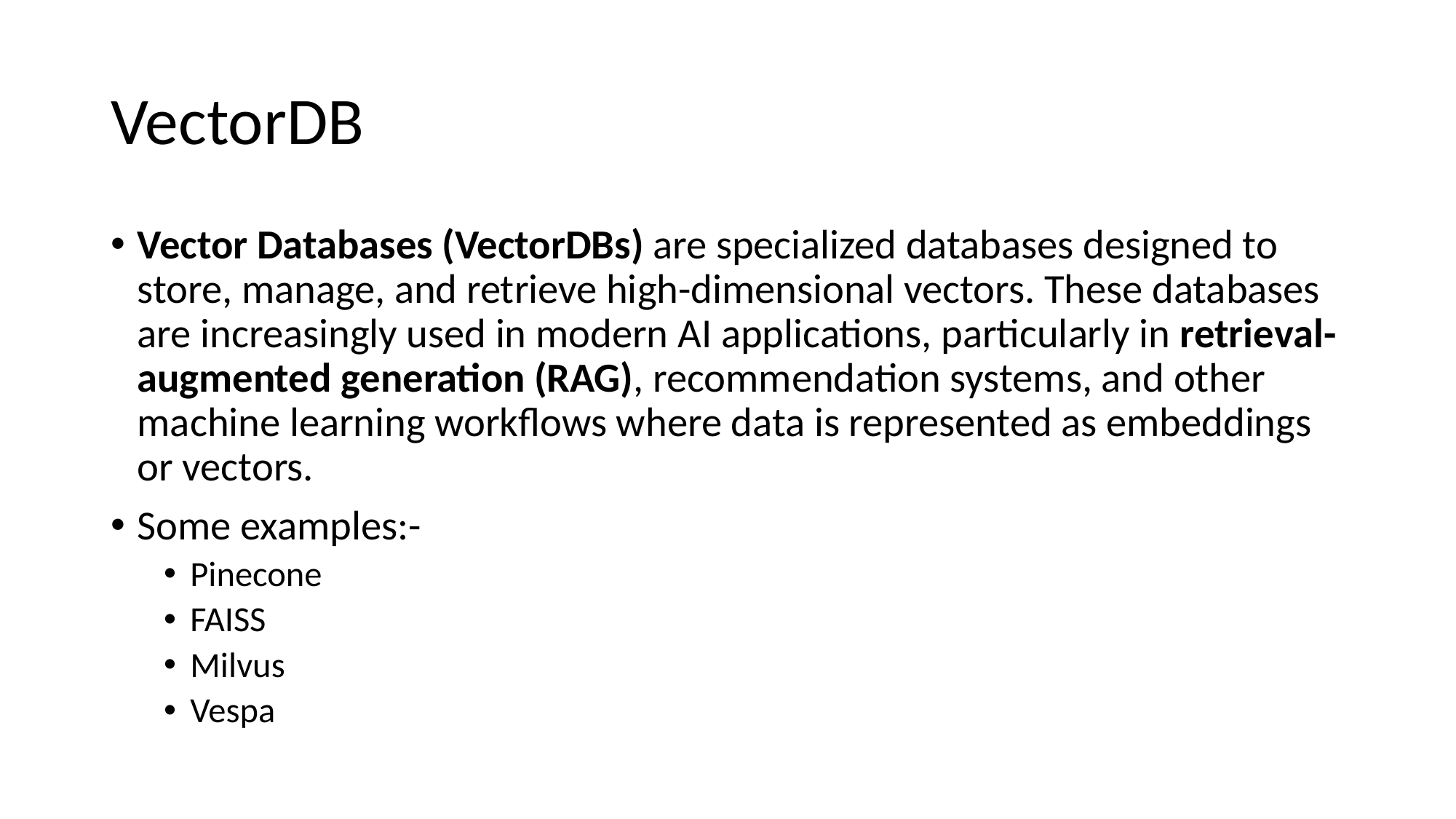

# VectorDB
Vector Databases (VectorDBs) are specialized databases designed to store, manage, and retrieve high-dimensional vectors. These databases are increasingly used in modern AI applications, particularly in retrieval-augmented generation (RAG), recommendation systems, and other machine learning workflows where data is represented as embeddings or vectors.
Some examples:-
Pinecone
FAISS
Milvus
Vespa